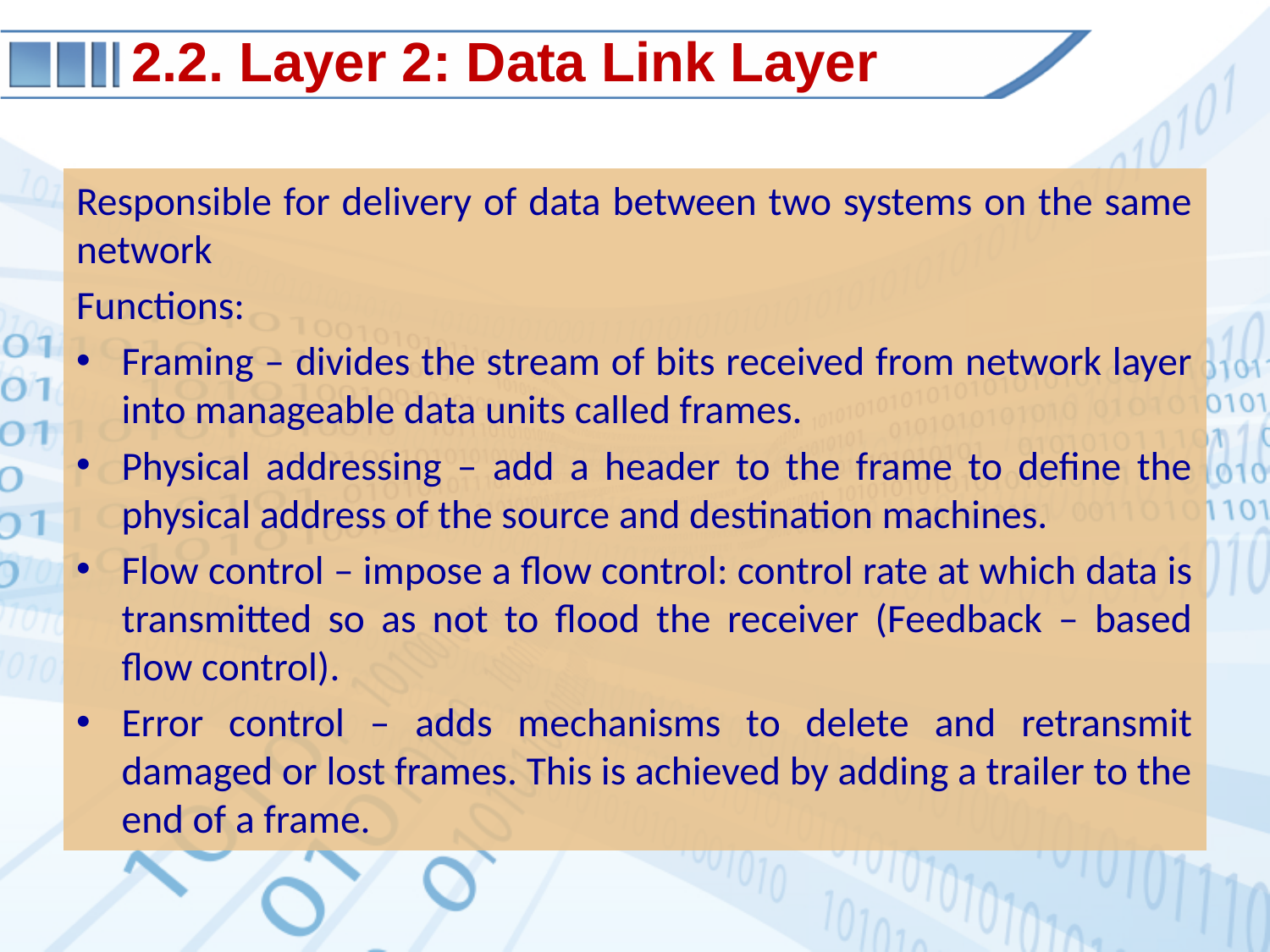

# 2.2. Layer 2: Data Link Layer
Responsible for delivery of data between two systems on the same network
Functions:
Framing – divides the stream of bits received from network layer into manageable data units called frames.
Physical addressing – add a header to the frame to define the physical address of the source and destination machines.
Flow control – impose a flow control: control rate at which data is transmitted so as not to flood the receiver (Feedback – based flow control).
Error control – adds mechanisms to delete and retransmit damaged or lost frames. This is achieved by adding a trailer to the end of a frame.